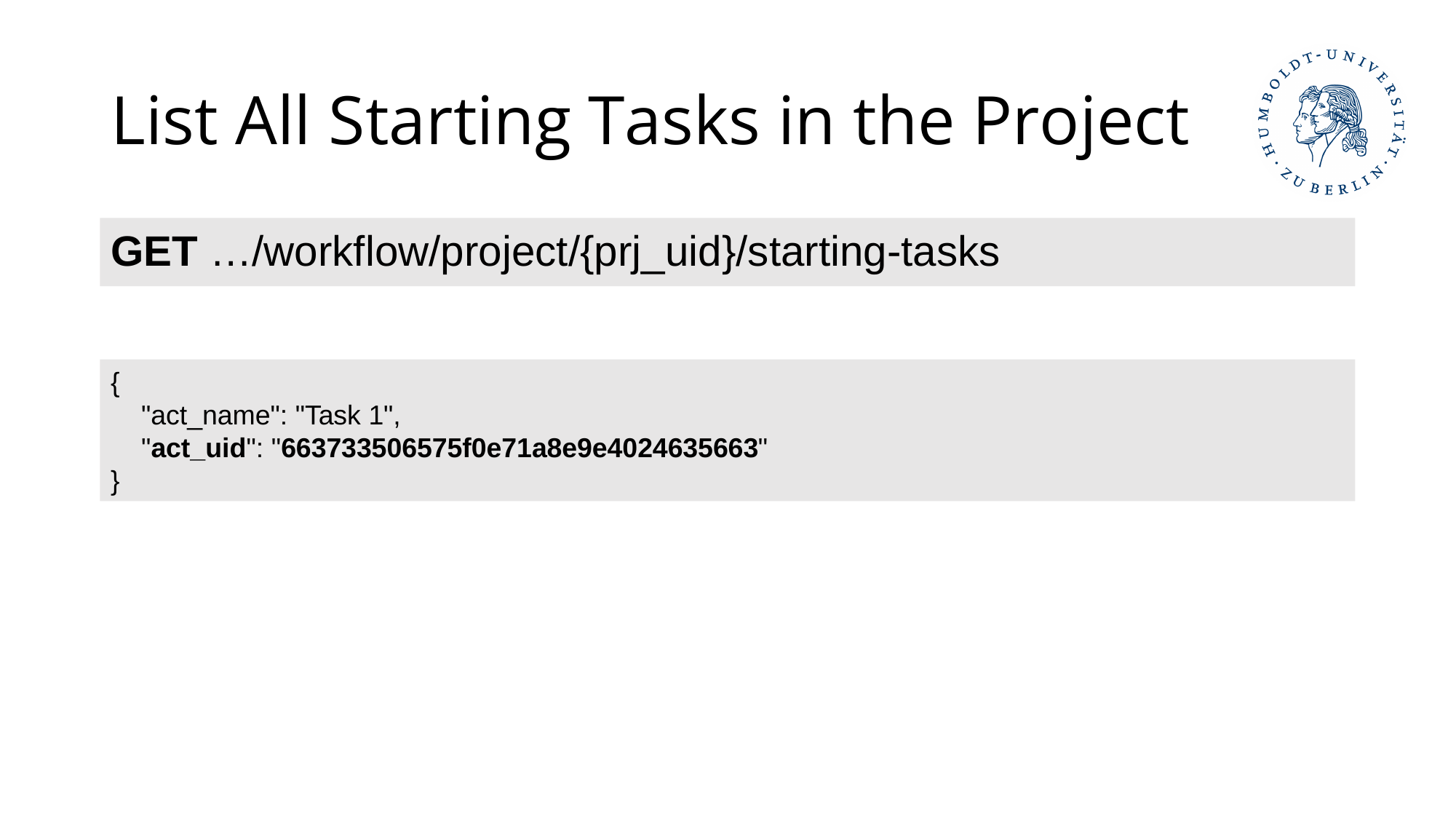

# List All Starting Tasks in the Project
GET …/workflow/project/{prj_uid}/starting-tasks
{
    "act_name": "Task 1",
    "act_uid": "663733506575f0e71a8e9e4024635663"
}